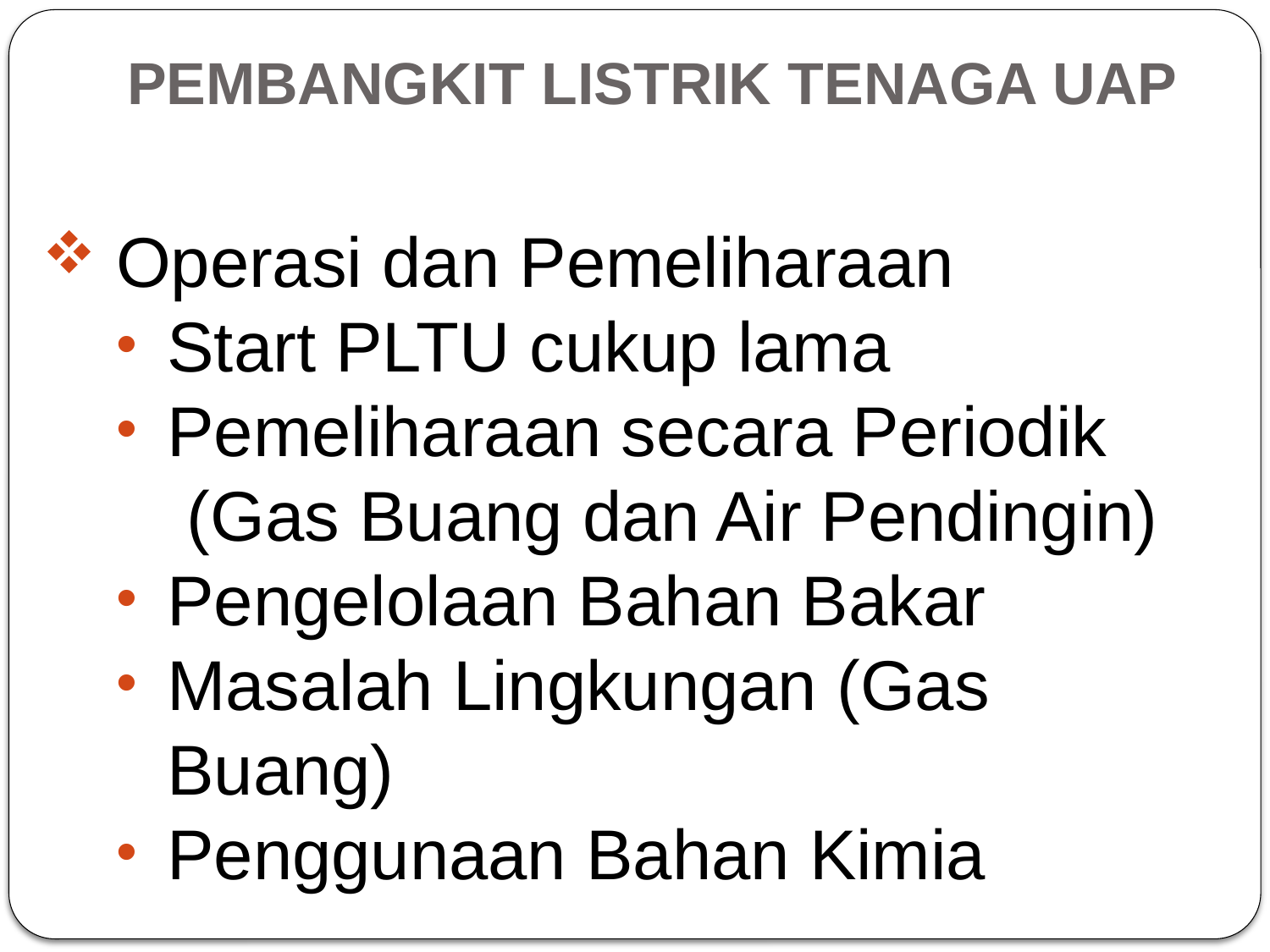

PEMBANGKIT LISTRIK TENAGA UAP
Operasi dan Pemeliharaan
Start PLTU cukup lama
Pemeliharaan secara Periodik
	 (Gas Buang dan Air Pendingin)
Pengelolaan Bahan Bakar
Masalah Lingkungan (Gas Buang)
Penggunaan Bahan Kimia